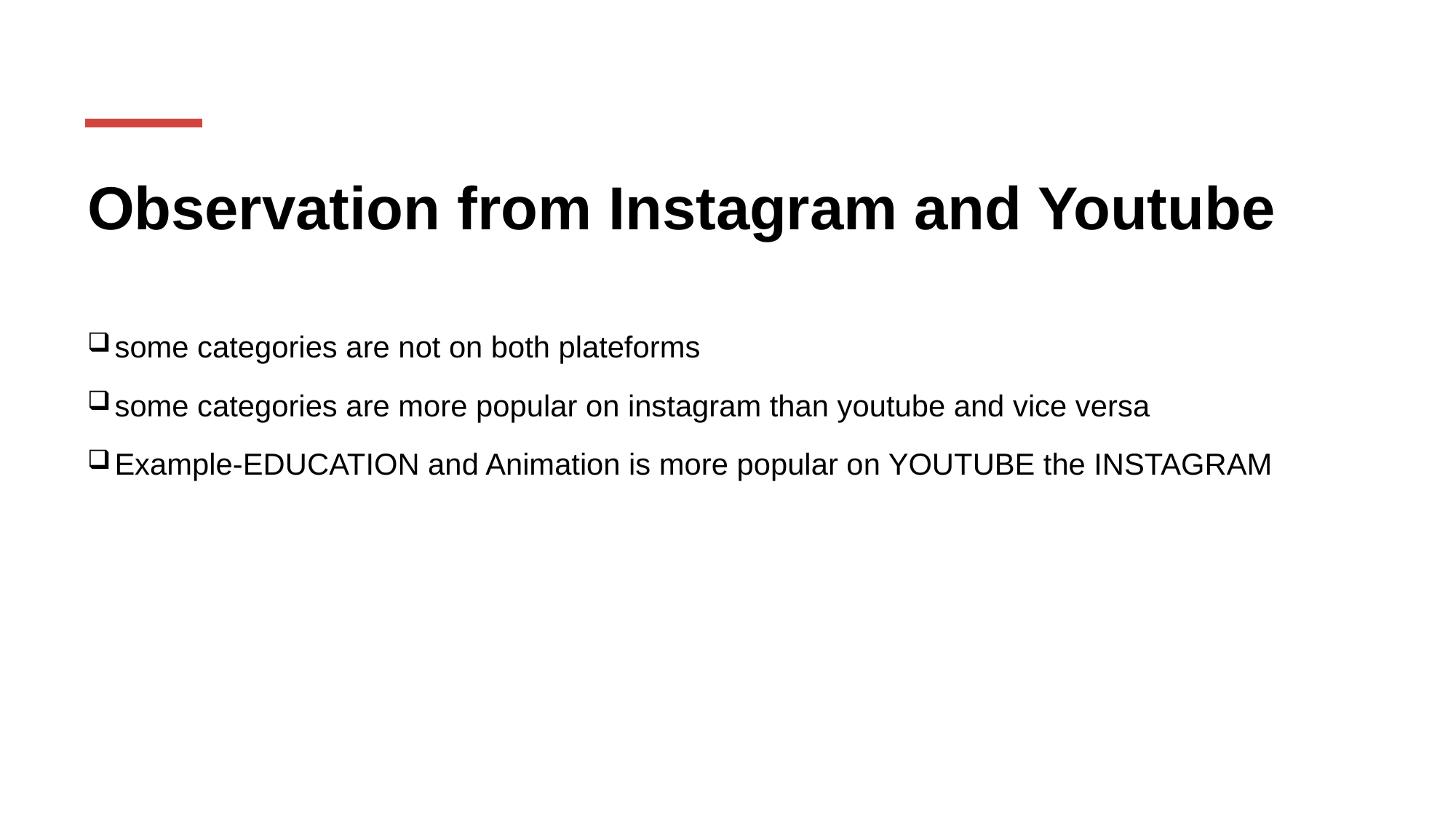

# Observation from Instagram and Youtube
some categories are not on both plateforms
some categories are more popular on instagram than youtube and vice versa
Example-EDUCATION and Animation is more popular on YOUTUBE the INSTAGRAM